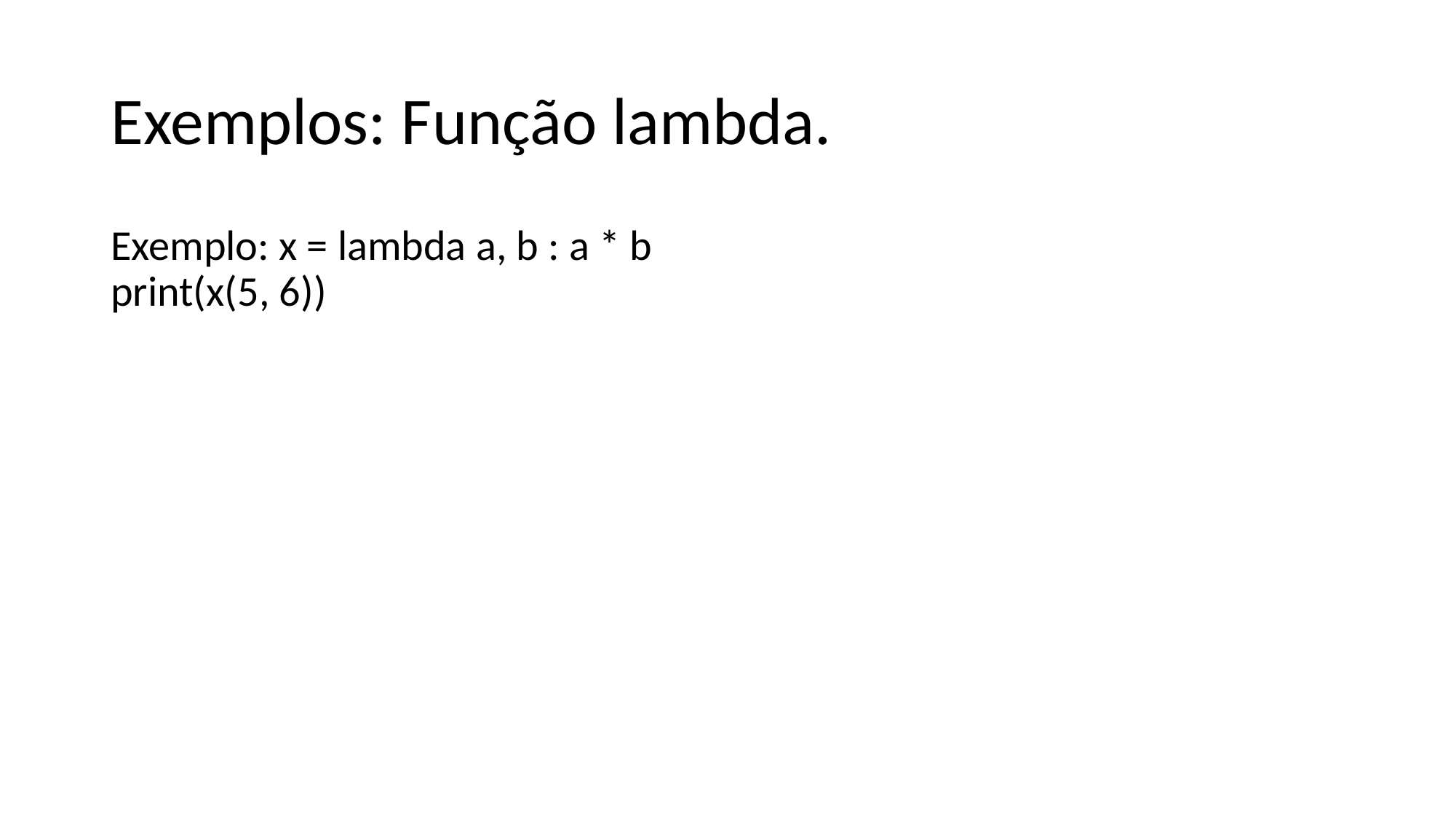

# Exemplos: Função lambda.
Exemplo: x = lambda a, b : a * b
print(x(5, 6))